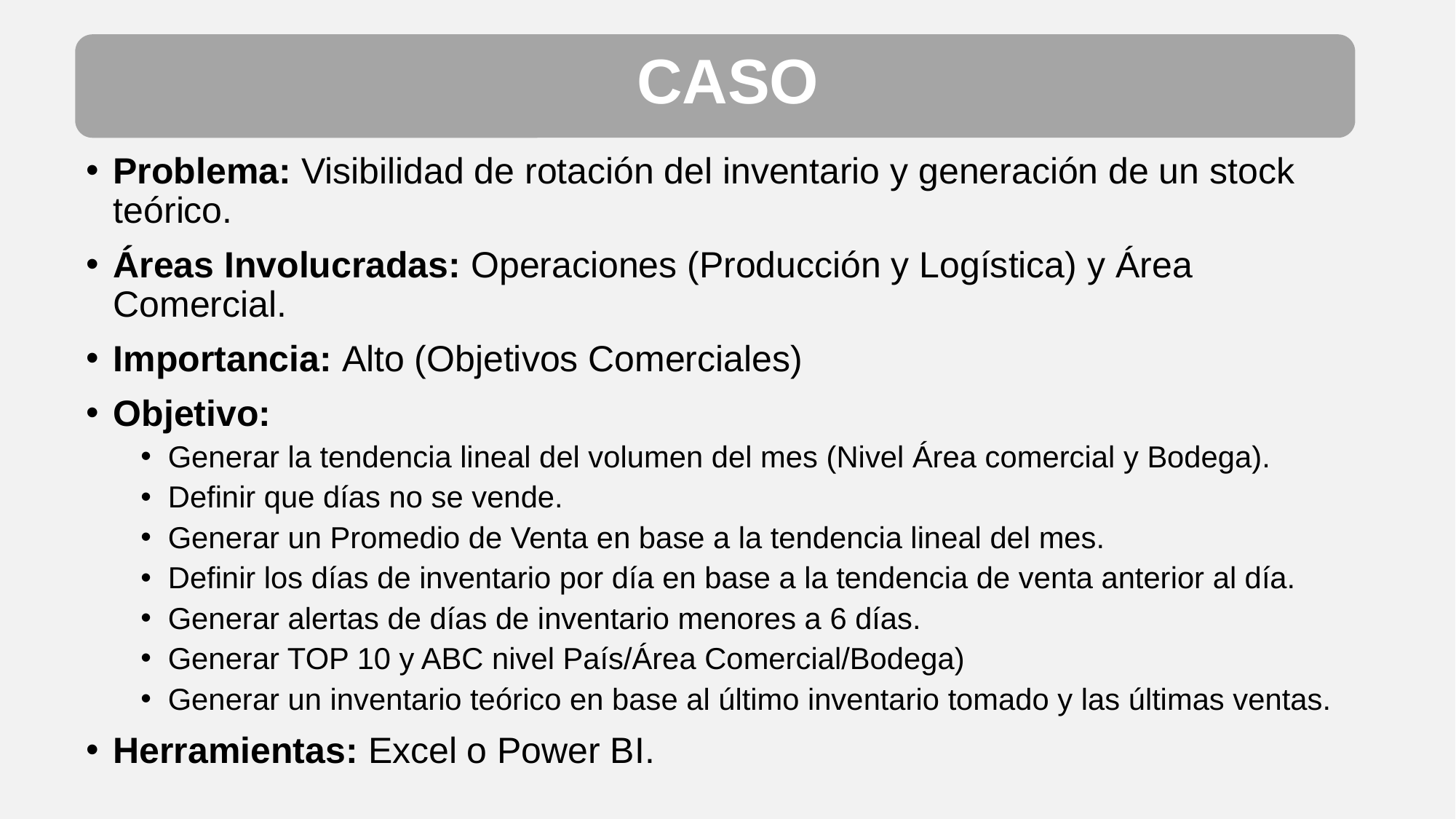

# CASO
Problema: Visibilidad de rotación del inventario y generación de un stock teórico.
Áreas Involucradas: Operaciones (Producción y Logística) y Área Comercial.
Importancia: Alto (Objetivos Comerciales)
Objetivo:
Generar la tendencia lineal del volumen del mes (Nivel Área comercial y Bodega).
Definir que días no se vende.
Generar un Promedio de Venta en base a la tendencia lineal del mes.
Definir los días de inventario por día en base a la tendencia de venta anterior al día.
Generar alertas de días de inventario menores a 6 días.
Generar TOP 10 y ABC nivel País/Área Comercial/Bodega)
Generar un inventario teórico en base al último inventario tomado y las últimas ventas.
Herramientas: Excel o Power BI.